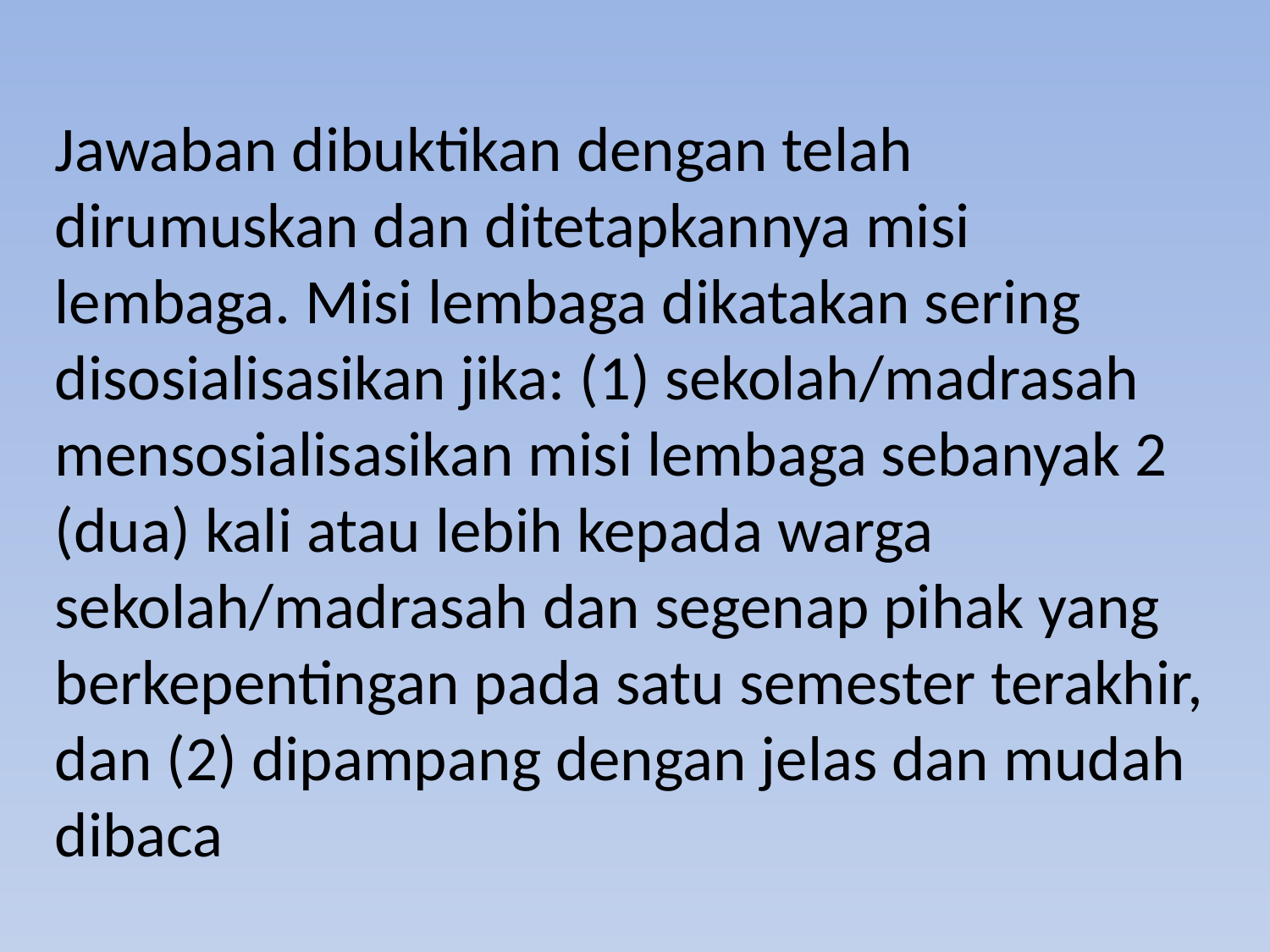

Jawaban dibuktikan dengan telah dirumuskan dan ditetapkannya misi lembaga. Misi lembaga dikatakan sering disosialisasikan jika: (1) sekolah/madrasah mensosialisasikan misi lembaga sebanyak 2 (dua) kali atau lebih kepada warga sekolah/madrasah dan segenap pihak yang berkepentingan pada satu semester terakhir, dan (2) dipampang dengan jelas dan mudah dibaca